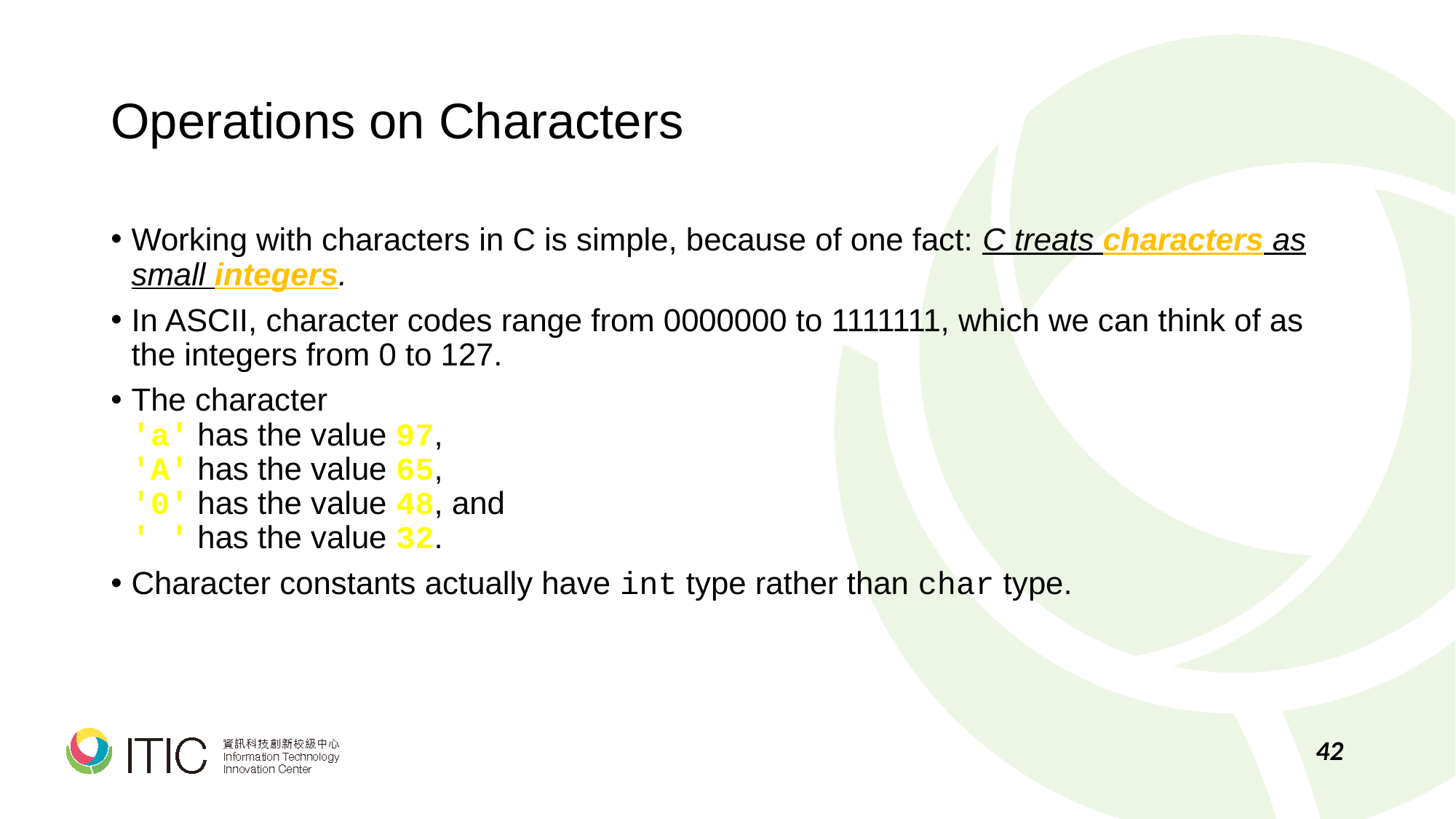

# Operations on Characters
Working with characters in C is simple, because of one fact: C treats characters as small integers.
In ASCII, character codes range from 0000000 to 1111111, which we can think of as the integers from 0 to 127.
The character
'a' has the value 97,
'A' has the value 65,
'0' has the value 48, and
' ' has the value 32.
Character constants actually have int type rather than char type.